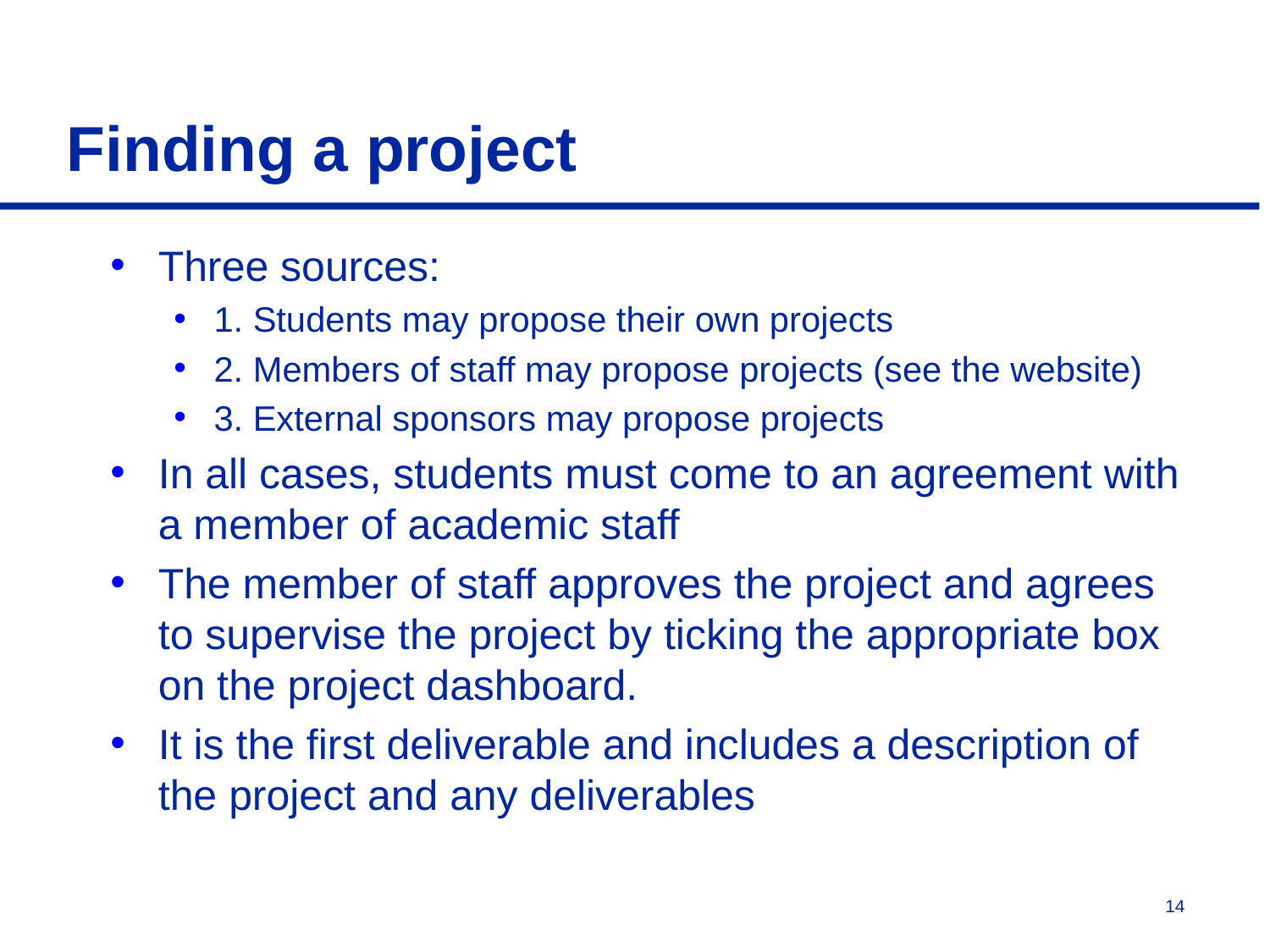

# Finding a project
Three sources:
1. Students may propose their own projects
2. Members of staff may propose projects (see the website)
3. External sponsors may propose projects
In all cases, students must come to an agreement with a member of academic staff
The member of staff approves the project and agrees to supervise the project by ticking the appropriate box on the project dashboard.
It is the first deliverable and includes a description of the project and any deliverables